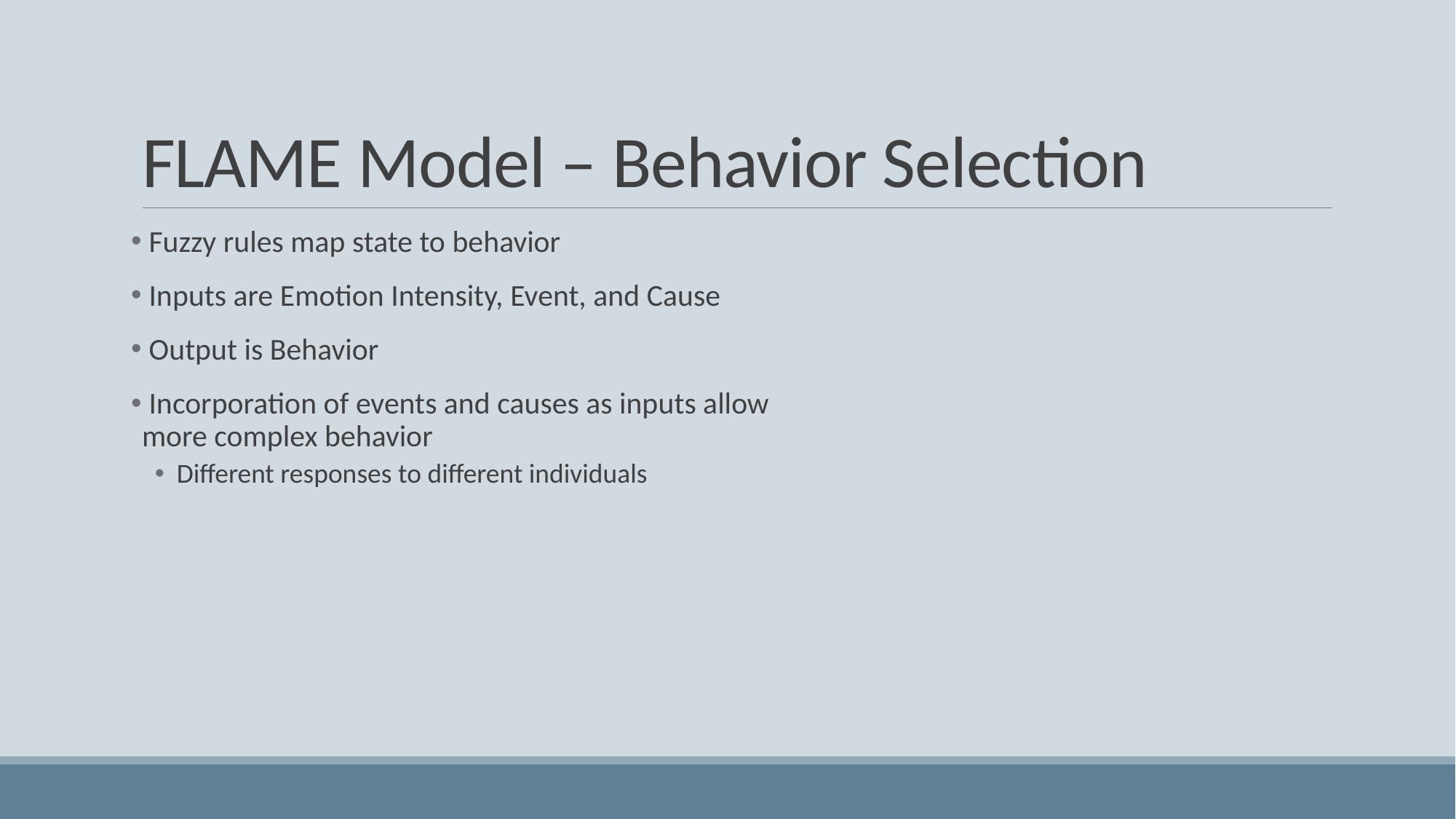

# FLAME Model – Behavior Selection
 Fuzzy rules map state to behavior
 Inputs are Emotion Intensity, Event, and Cause
 Output is Behavior
 Incorporation of events and causes as inputs allow more complex behavior
Different responses to different individuals